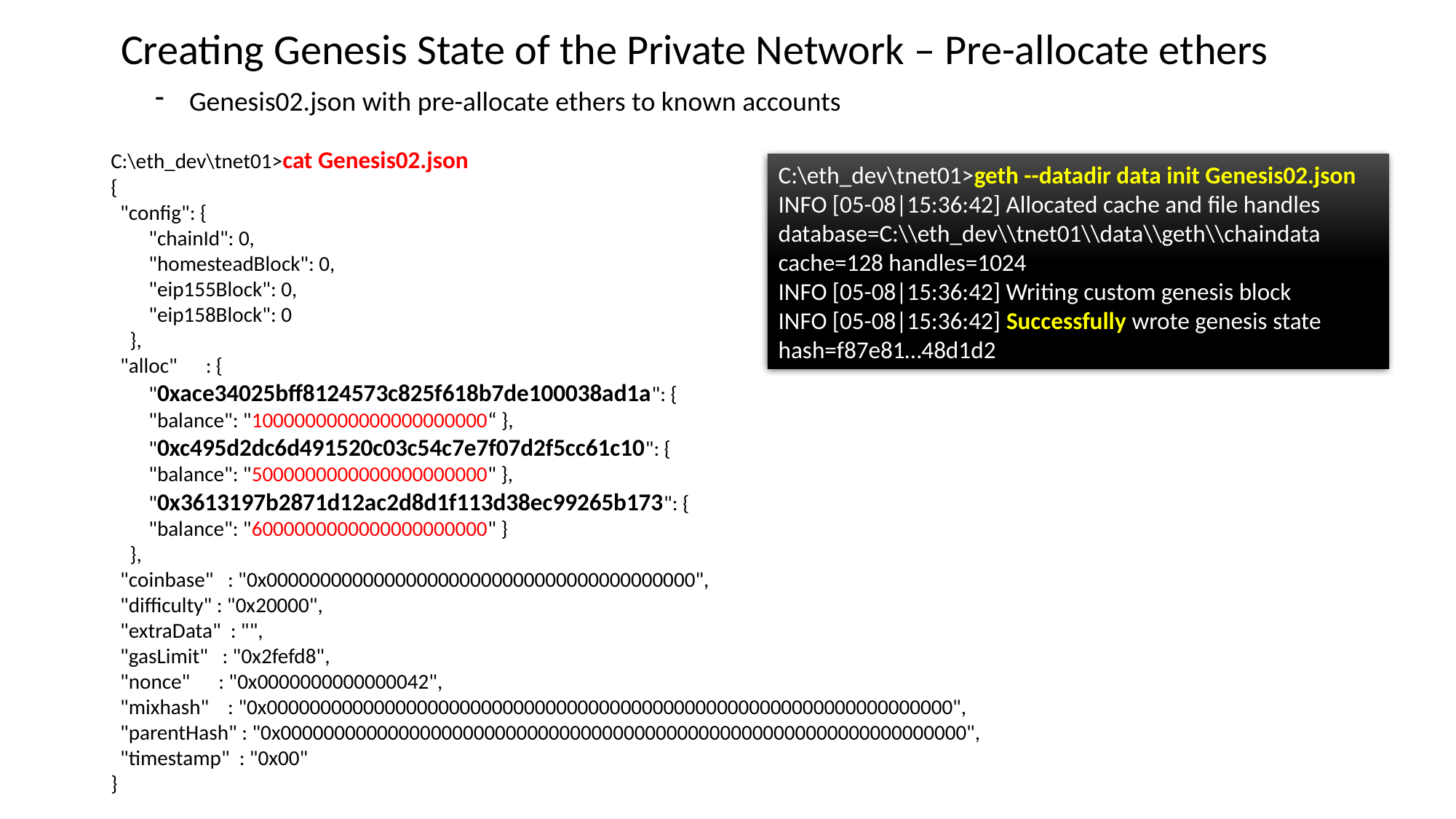

Creating Genesis State of the Private Network – Pre-allocate ethers
Genesis02.json with pre-allocate ethers to known accounts
C:\eth_dev\tnet01>cat Genesis02.json
{
  "config": {
        "chainId": 0,
        "homesteadBlock": 0,
        "eip155Block": 0,
        "eip158Block": 0
    },
  "alloc"      : {
        "0xace34025bff8124573c825f618b7de100038ad1a": {
        "balance": "1000000000000000000000“ },
        "0xc495d2dc6d491520c03c54c7e7f07d2f5cc61c10": {
        "balance": "5000000000000000000000" },
        "0x3613197b2871d12ac2d8d1f113d38ec99265b173": {
        "balance": "6000000000000000000000" }
    },
  "coinbase"   : "0x0000000000000000000000000000000000000000",
  "difficulty" : "0x20000",
  "extraData"  : "",
  "gasLimit"   : "0x2fefd8",
  "nonce"      : "0x0000000000000042",
  "mixhash"    : "0x0000000000000000000000000000000000000000000000000000000000000000",
  "parentHash" : "0x0000000000000000000000000000000000000000000000000000000000000000",
  "timestamp"  : "0x00"
}
C:\eth_dev\tnet01>geth --datadir data init Genesis02.json
INFO [05-08|15:36:42] Allocated cache and file handles         database=C:\\eth_dev\\tnet01\\data\\geth\\chaindata cache=128 handles=1024
INFO [05-08|15:36:42] Writing custom genesis block
INFO [05-08|15:36:42] Successfully wrote genesis state         hash=f87e81…48d1d2